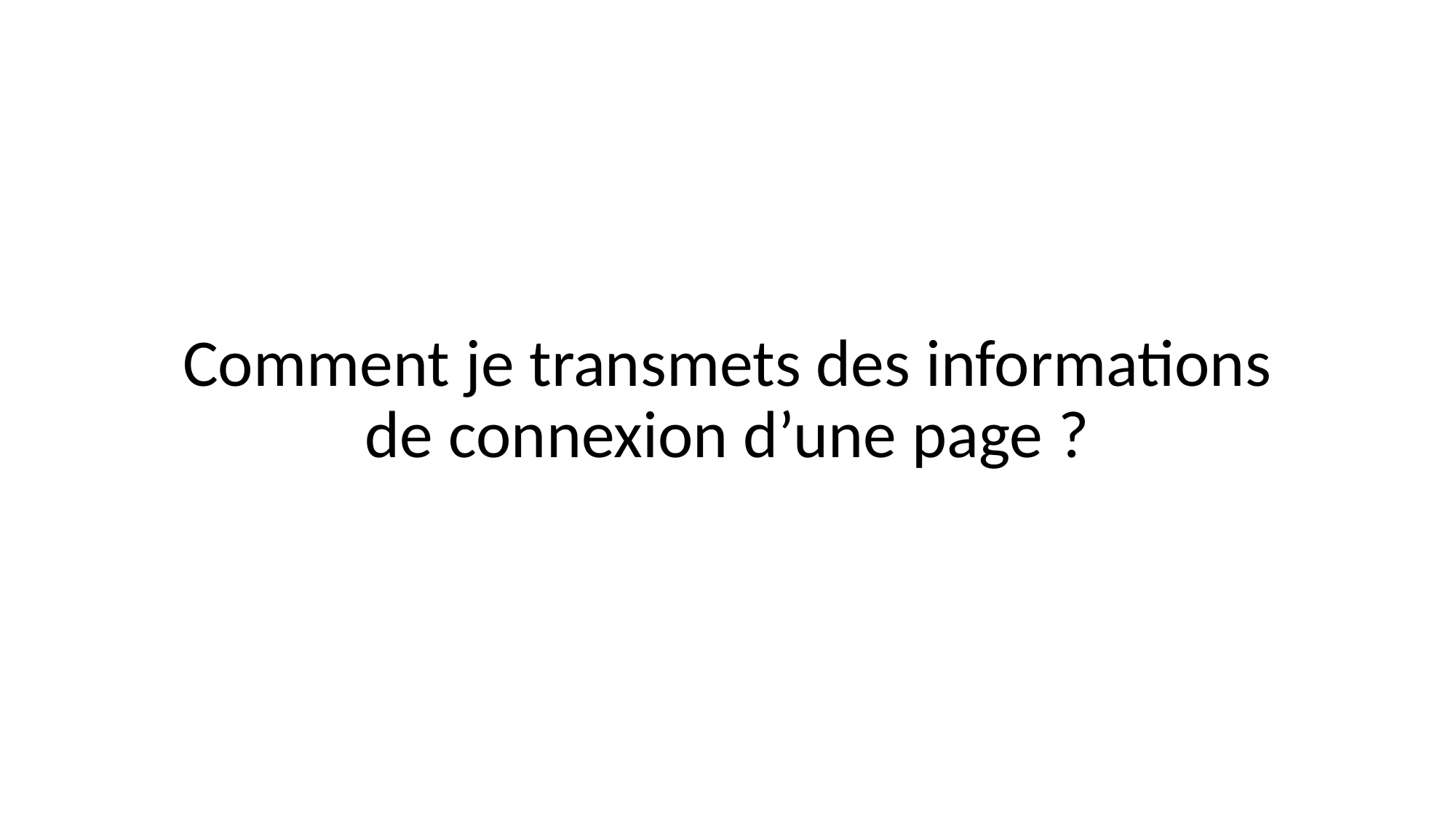

# Comment je transmets des informations de connexion d’une page ?